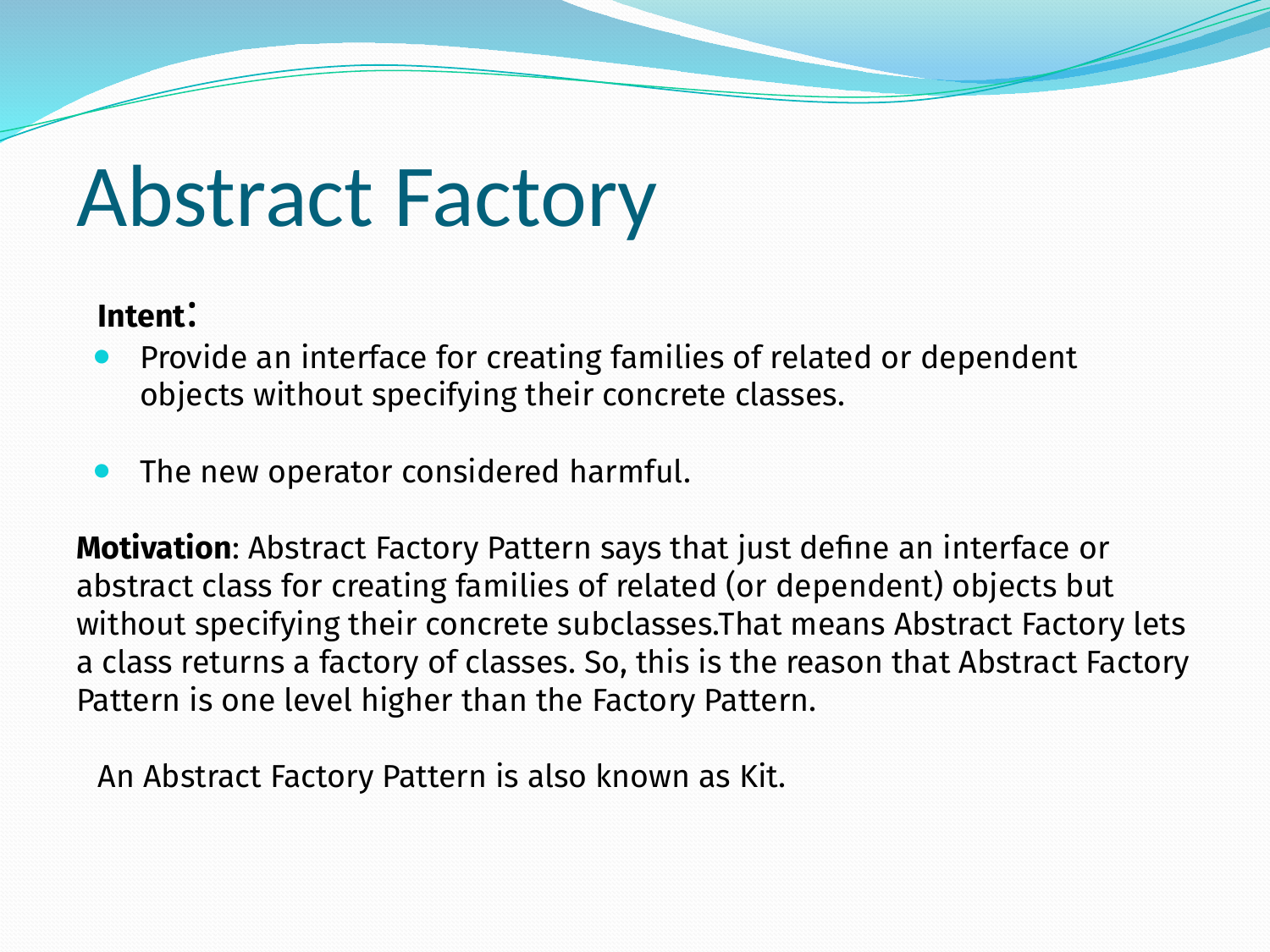

# Abstract Factory
Intent:
Provide an interface for creating families of related or dependent    objects without specifying their concrete classes.
The new operator considered harmful.

Motivation: Abstract Factory Pattern says that just define an interface or abstract class for creating families of related (or dependent) objects but without specifying their concrete subclasses.That means Abstract Factory lets a class returns a factory of classes. So, this is the reason that Abstract Factory Pattern is one level higher than the Factory Pattern.

An Abstract Factory Pattern is also known as Kit.